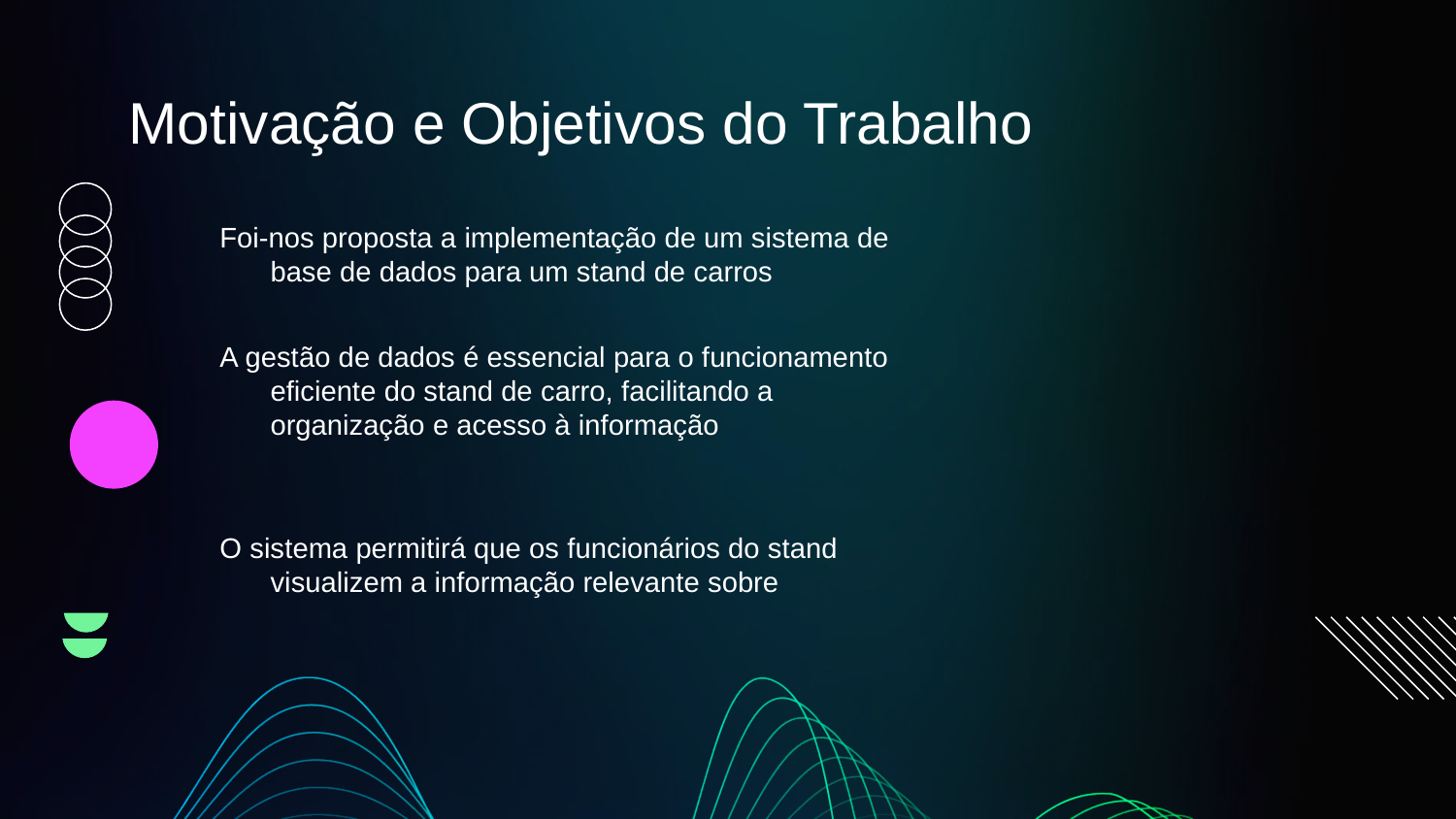

# Motivação e Objetivos do Trabalho
Foi-nos proposta a implementação de um sistema de base de dados para um stand de carros
A gestão de dados é essencial para o funcionamento eficiente do stand de carro, facilitando a organização e acesso à informação
O sistema permitirá que os funcionários do stand visualizem a informação relevante sobre